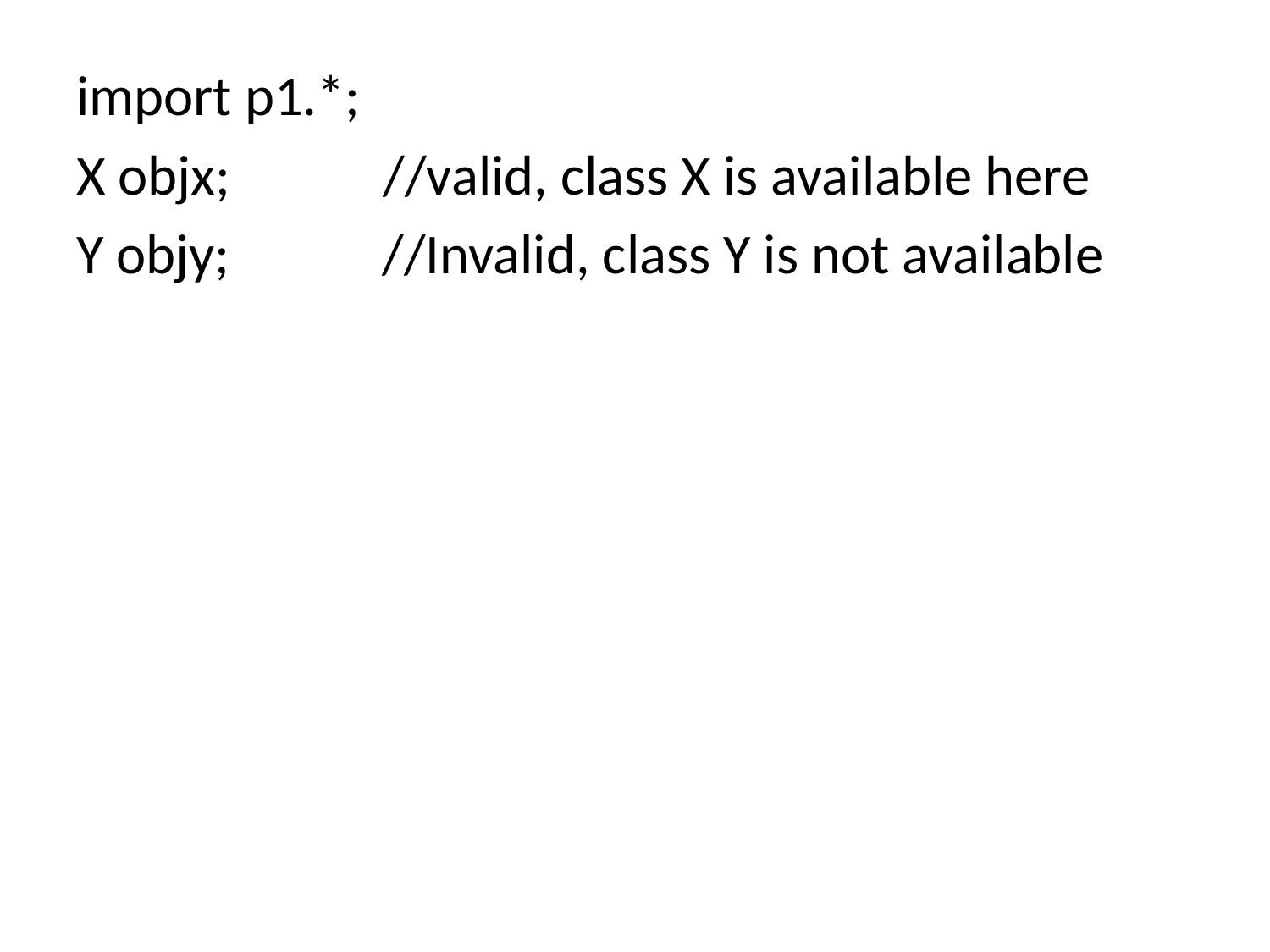

import p1.*;
X objx;            //valid, class X is available here
Y objy;            //Invalid, class Y is not available